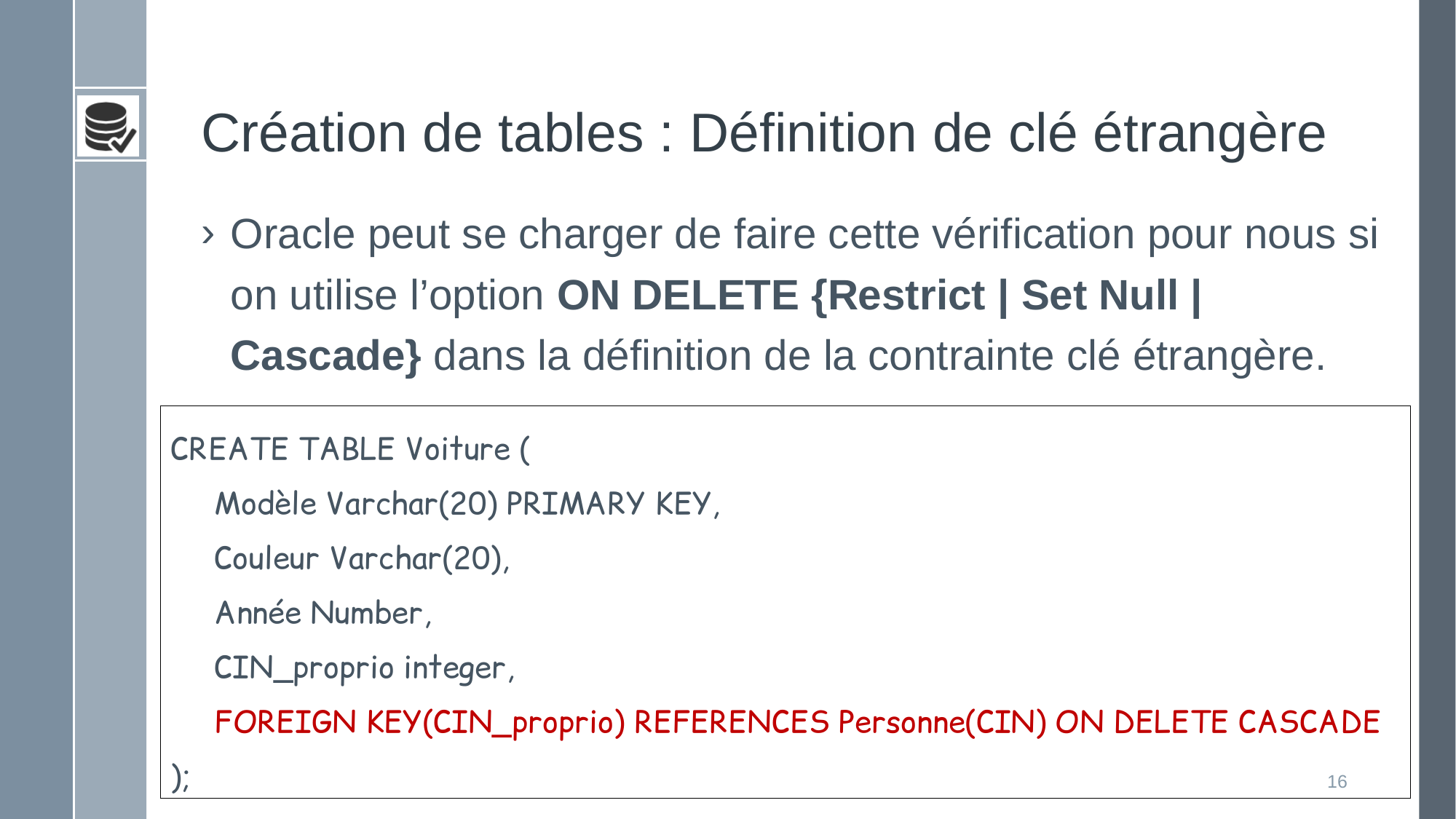

# Création de tables : Définition de clé étrangère
Oracle peut se charger de faire cette vérification pour nous si on utilise l’option ON DELETE {Restrict | Set Null | Cascade} dans la définition de la contrainte clé étrangère.
CREATE TABLE Voiture (
Modèle Varchar(20) primary key,
Couleur Varchar(20),
Année Number,
CIN_proprio integer,
foreign key(CIN_proprio) references Personne(CIN) ON DELETE CASCADE
);
16